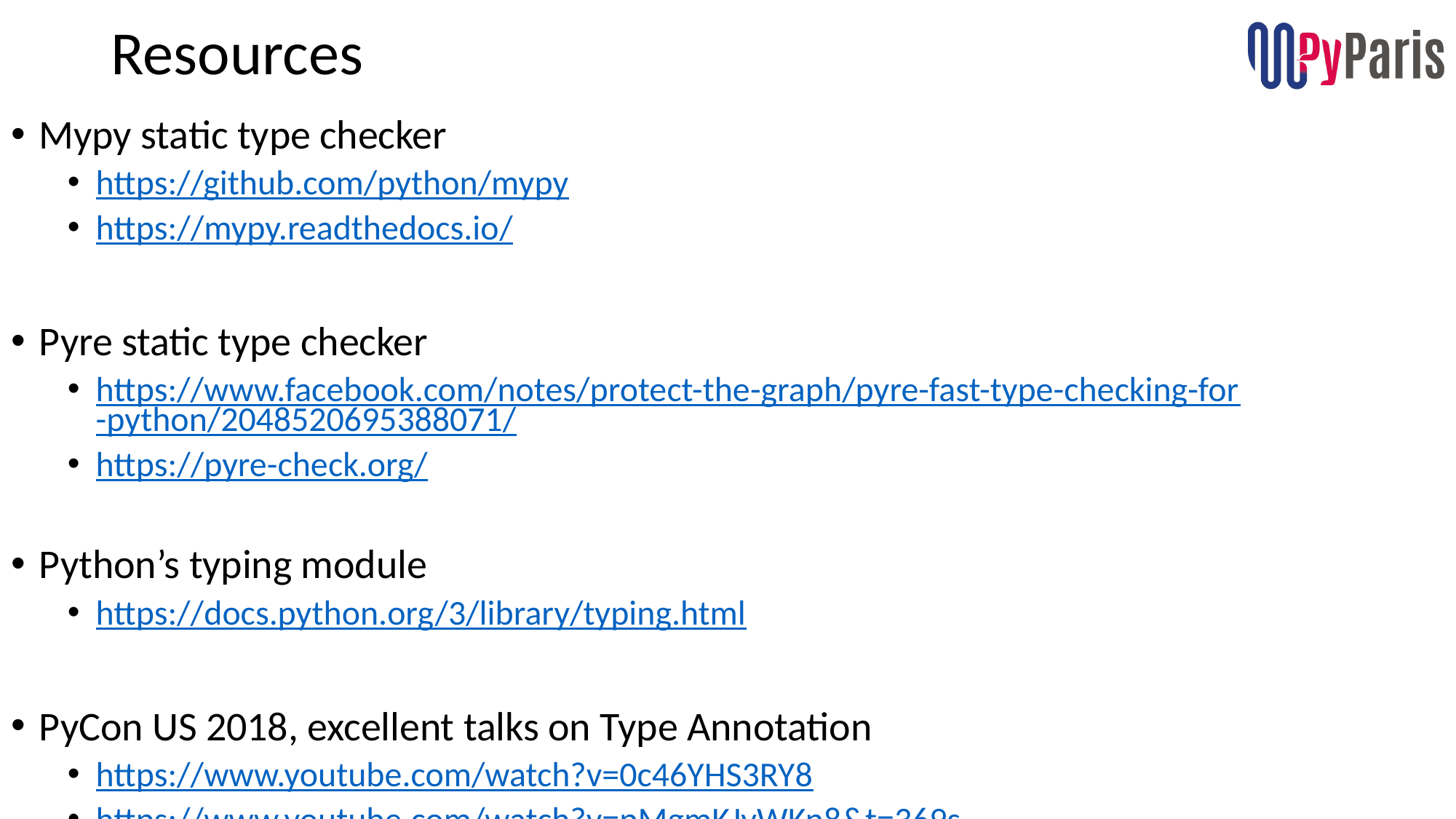

# Resources
Mypy static type checker
https://github.com/python/mypy
https://mypy.readthedocs.io/

Pyre static type checker
https://www.facebook.com/notes/protect-the-graph/pyre-fast-type-checking-for-python/2048520695388071/
https://pyre-check.org/

Python’s typing module
https://docs.python.org/3/library/typing.html

PyCon US 2018, excellent talks on Type Annotation
https://www.youtube.com/watch?v=0c46YHS3RY8
https://www.youtube.com/watch?v=pMgmKJyWKn8&t=369s